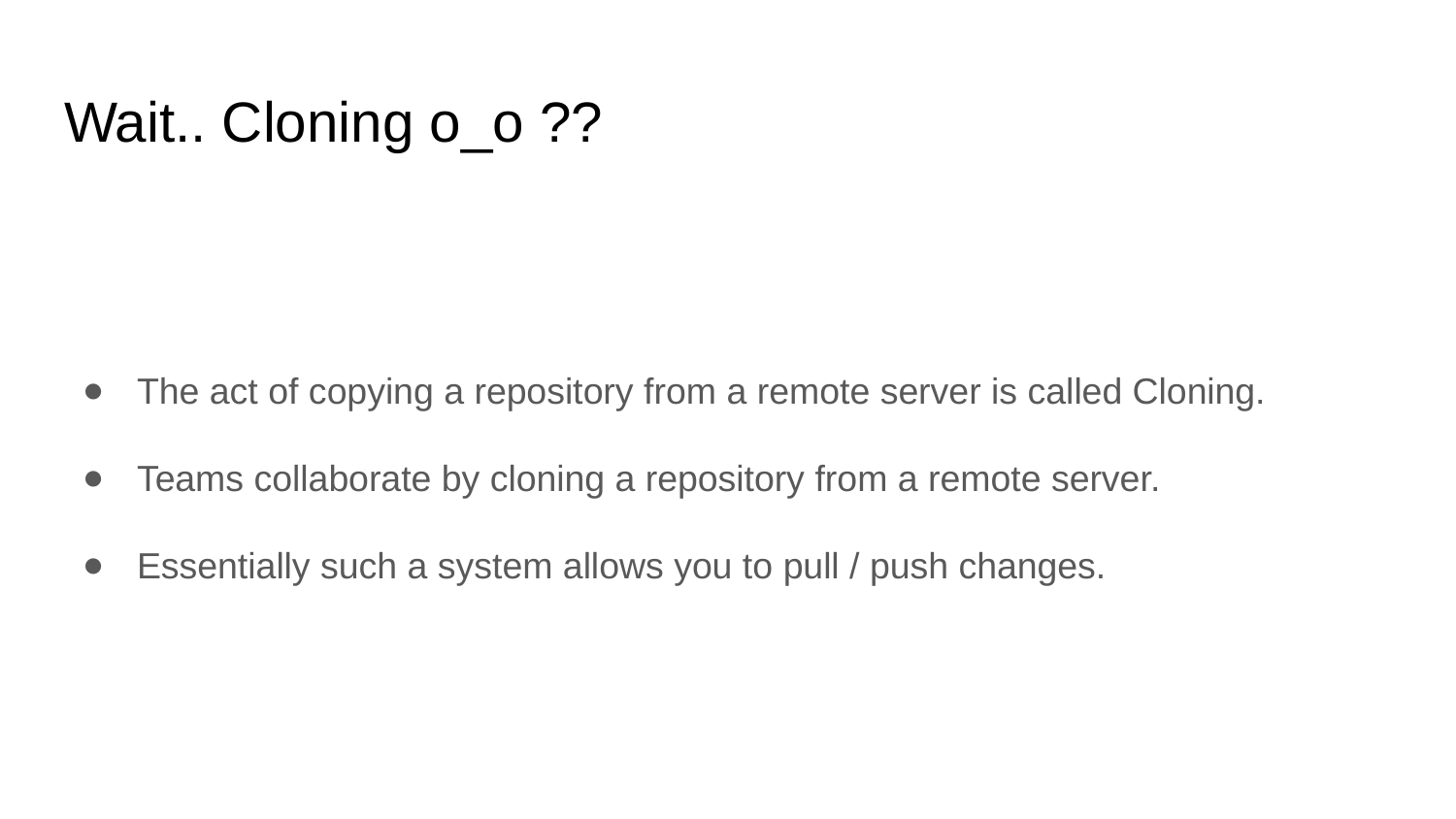

# Wait.. Cloning o_o ??
The act of copying a repository from a remote server is called Cloning.
Teams collaborate by cloning a repository from a remote server.
Essentially such a system allows you to pull / push changes.